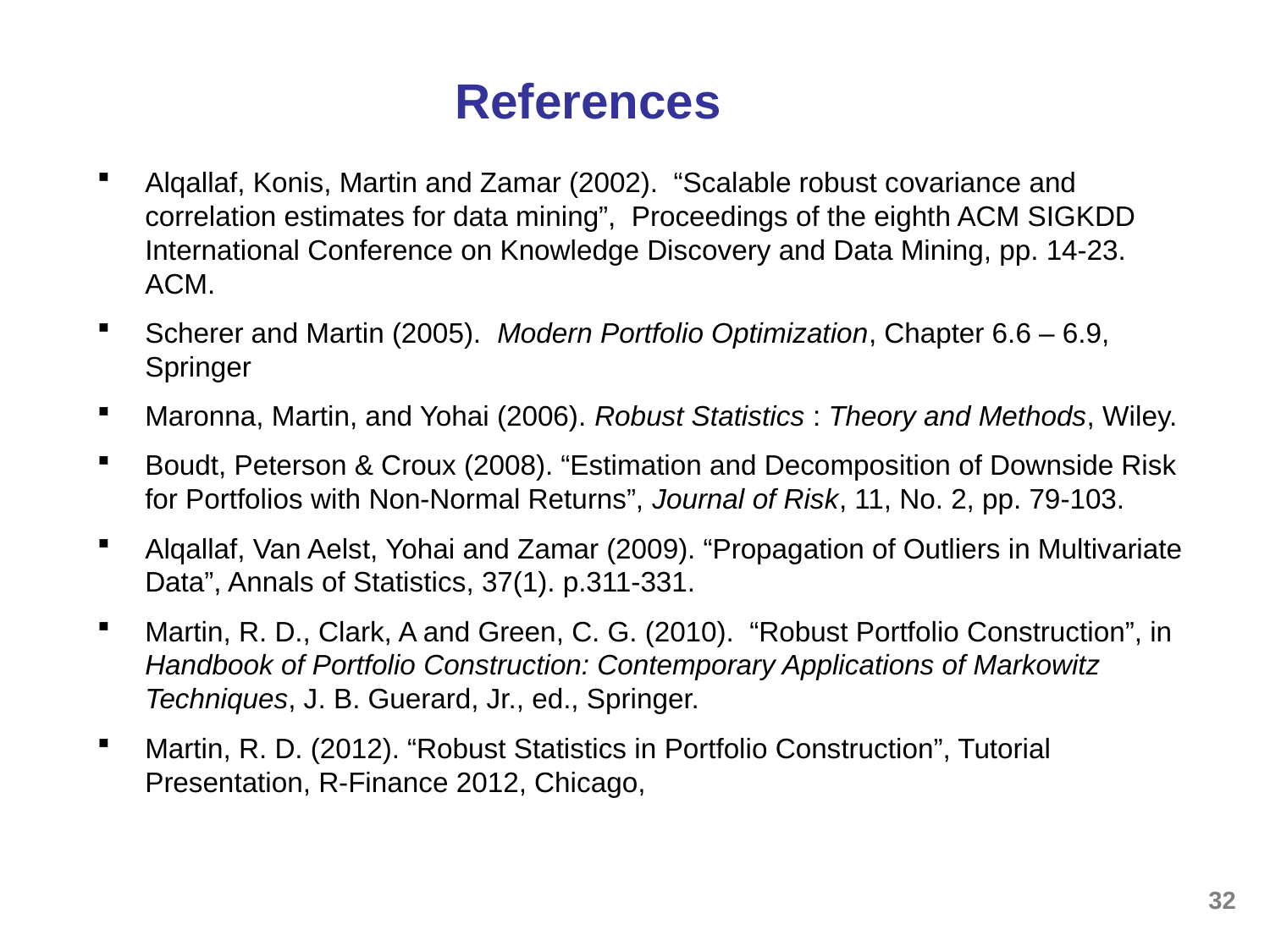

References

Alqallaf, Konis, Martin and Zamar (2002).  “Scalable robust covariance and correlation estimates for data mining”,  Proceedings of the eighth ACM SIGKDD International Conference on Knowledge Discovery and Data Mining, pp. 14-23. ACM.

Scherer and Martin (2005).  Modern Portfolio Optimization, Chapter 6.6 – 6.9, Springer

Maronna, Martin, and Yohai (2006). Robust Statistics : Theory and Methods, Wiley.

Boudt, Peterson & Croux (2008). “Estimation and Decomposition of Downside Risk for Portfolios with Non-Normal Returns”, Journal of Risk, 11, No. 2, pp. 79-103.

Alqallaf, Van Aelst, Yohai and Zamar (2009). “Propagation of Outliers in Multivariate Data”, Annals of Statistics, 37(1). p.311-331.

Martin, R. D., Clark, A and Green, C. G. (2010).  “Robust Portfolio Construction”, in Handbook of Portfolio Construction: Contemporary Applications of Markowitz Techniques, J. B. Guerard, Jr., ed., Springer.

Martin, R. D. (2012). “Robust Statistics in Portfolio Construction”, Tutorial Presentation, R-Finance 2012, Chicago,
32